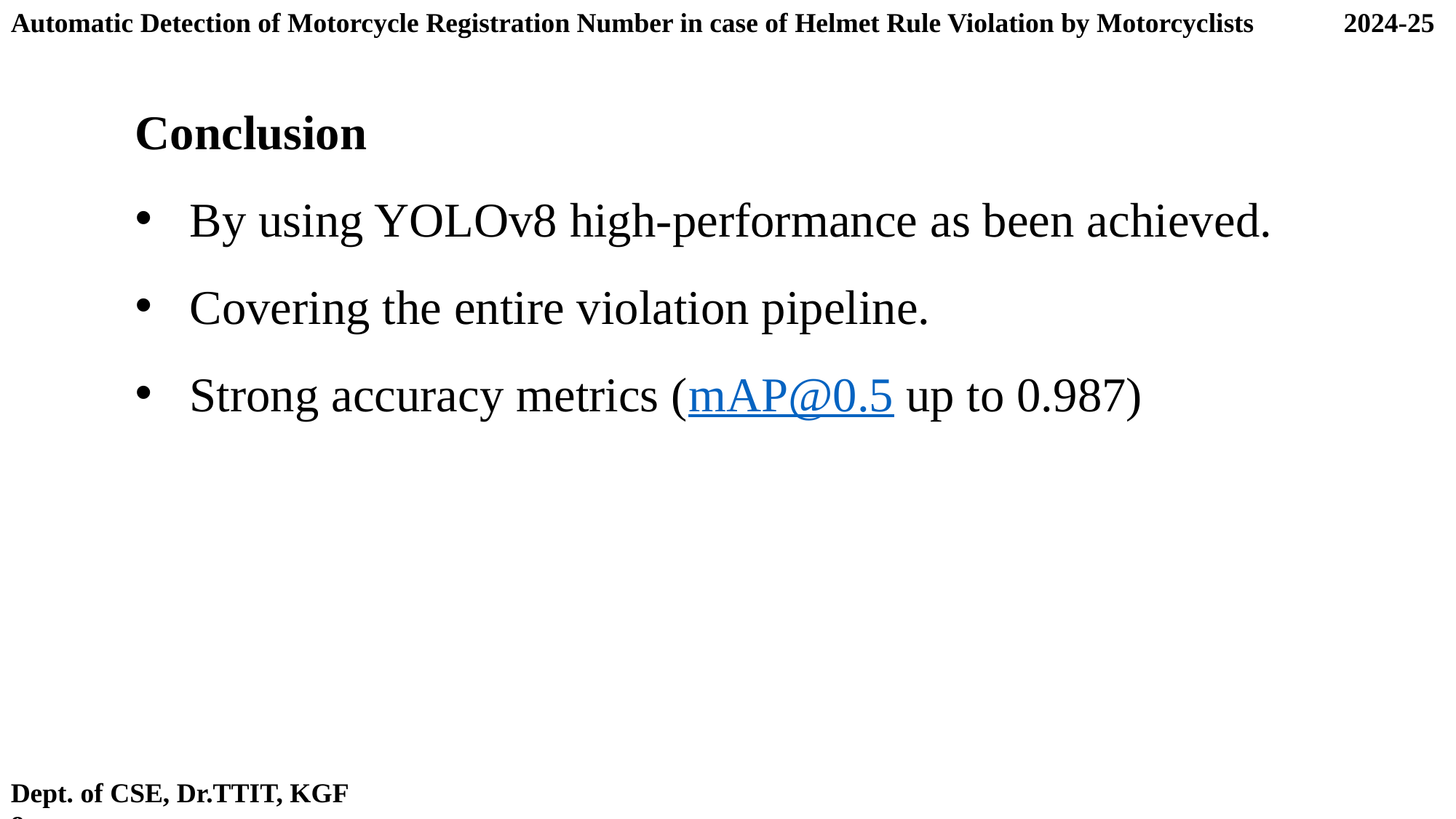

Automatic Detection of Motorcycle Registration Number in case of Helmet Rule Violation by Motorcyclists             2024-25
Conclusion
By using YOLOv8 high-performance as been achieved.
Covering the entire violation pipeline.
Strong accuracy metrics (mAP@0.5 up to 0.987)

Dept. of CSE, Dr.TTIT, KGF                                                                                                                                                              8